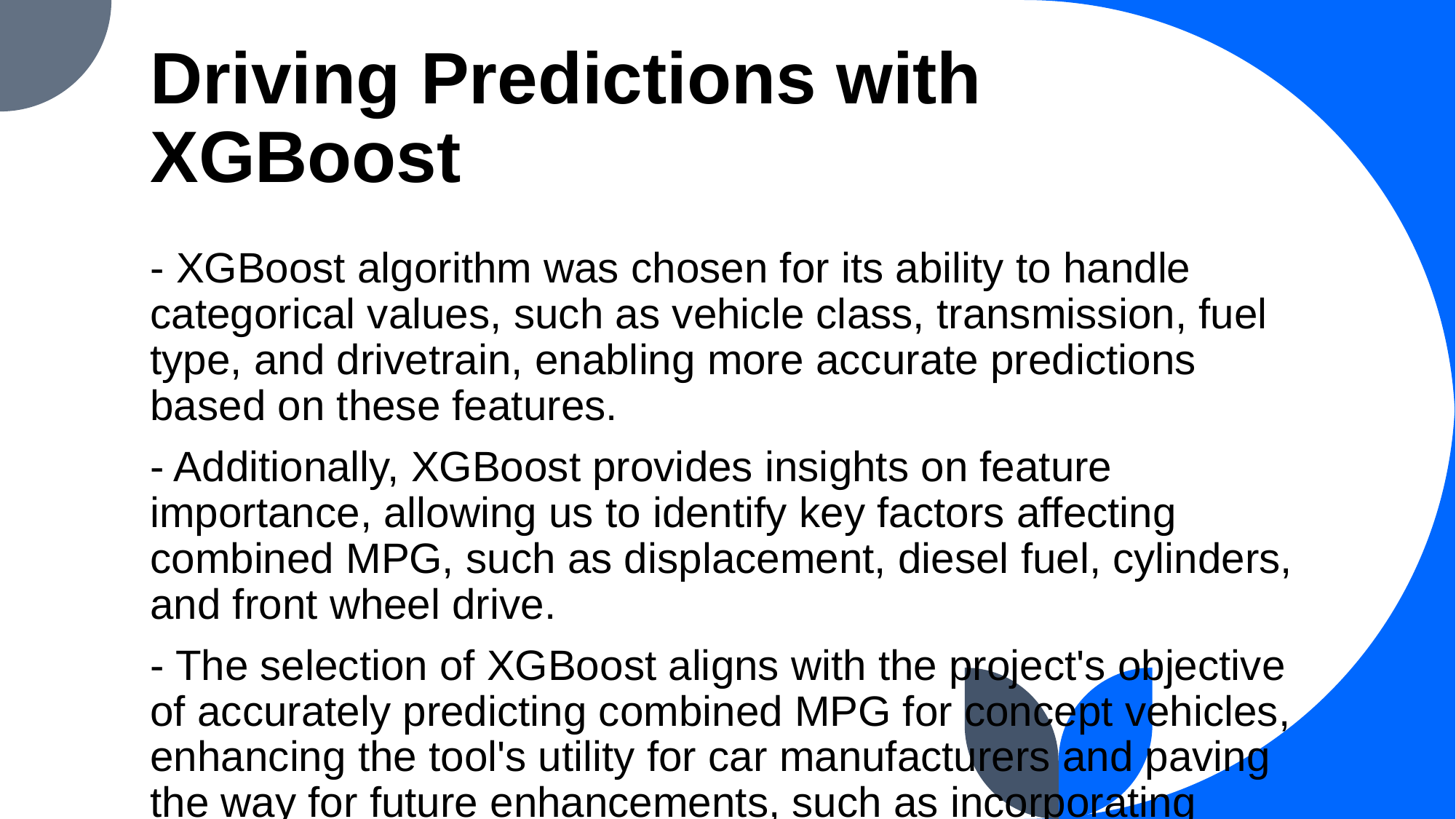

# Driving Predictions with XGBoost
- XGBoost algorithm was chosen for its ability to handle categorical values, such as vehicle class, transmission, fuel type, and drivetrain, enabling more accurate predictions based on these features.
- Additionally, XGBoost provides insights on feature importance, allowing us to identify key factors affecting combined MPG, such as displacement, diesel fuel, cylinders, and front wheel drive.
- The selection of XGBoost aligns with the project's objective of accurately predicting combined MPG for concept vehicles, enhancing the tool's utility for car manufacturers and paving the way for future enhancements, such as incorporating electric vehicles and accounting for varying manufacturer priorities.